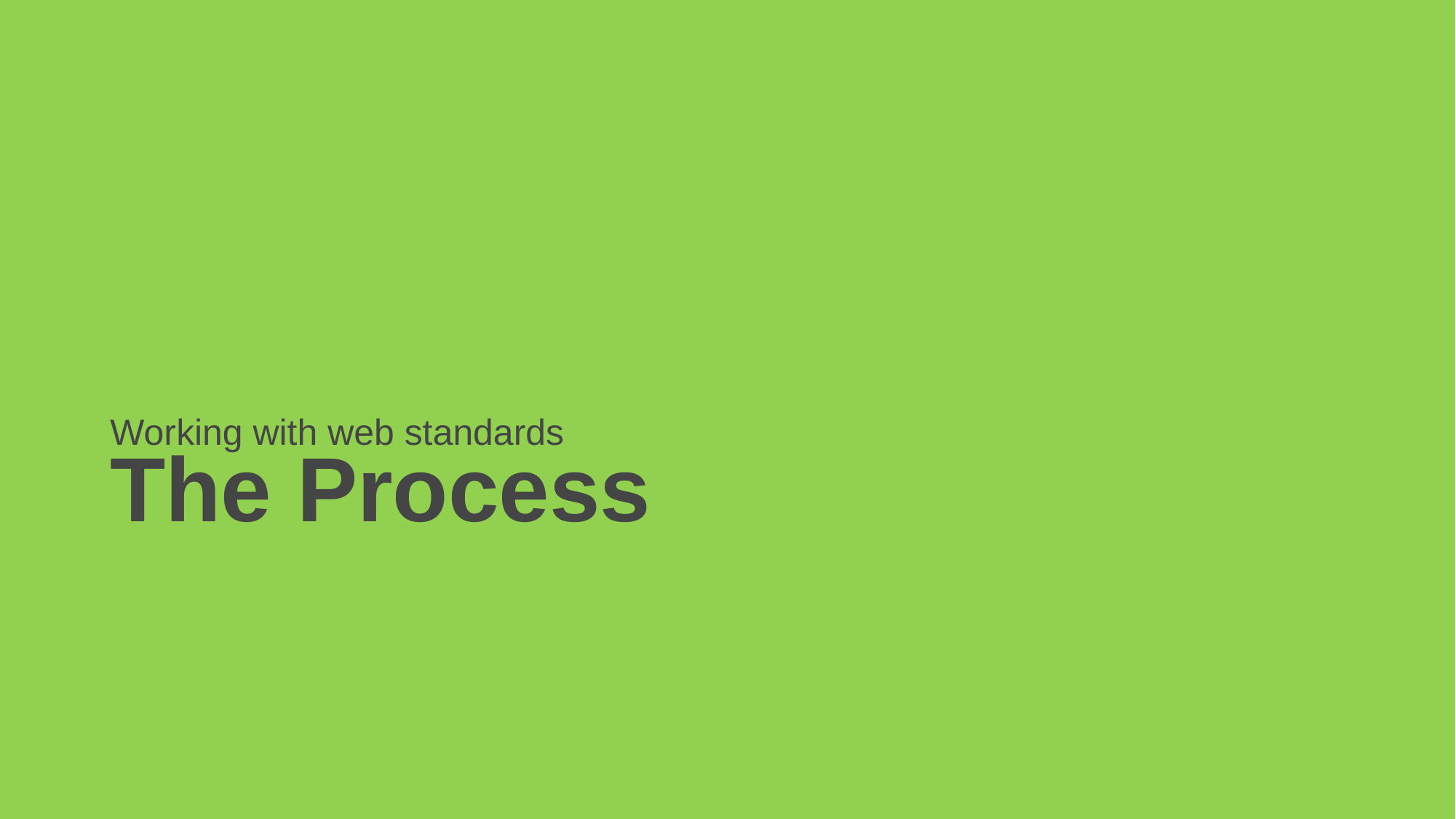

# Working with web standards The Process